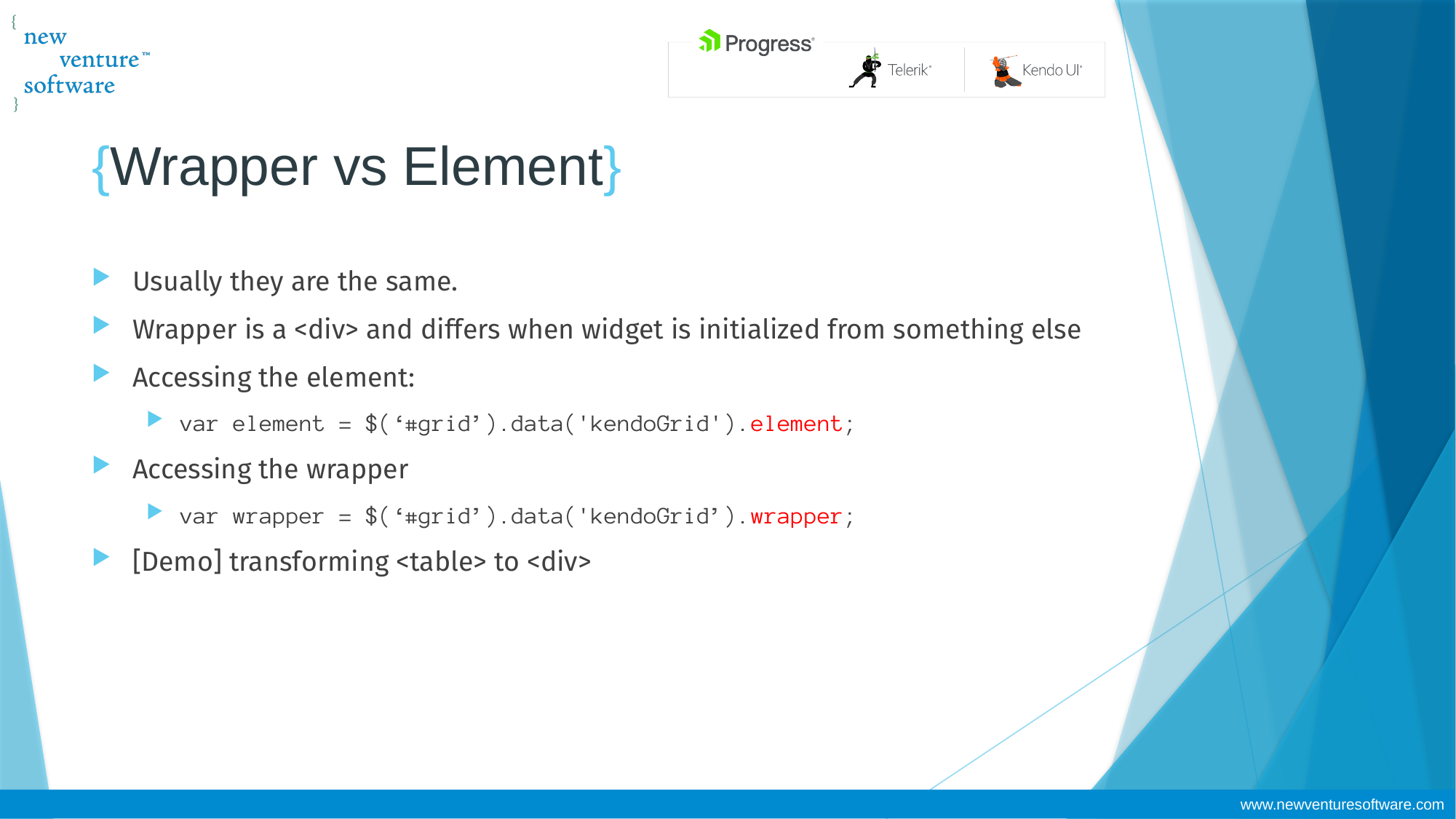

# {Wrapper vs Element}
Usually they are the same.
Wrapper is a <div> and differs when widget is initialized from something else
Accessing the element:
var element = $(‘#grid’).data('kendoGrid').element;
Accessing the wrapper
var wrapper = $(‘#grid’).data('kendoGrid’).wrapper;
[Demo] transforming <table> to <div>